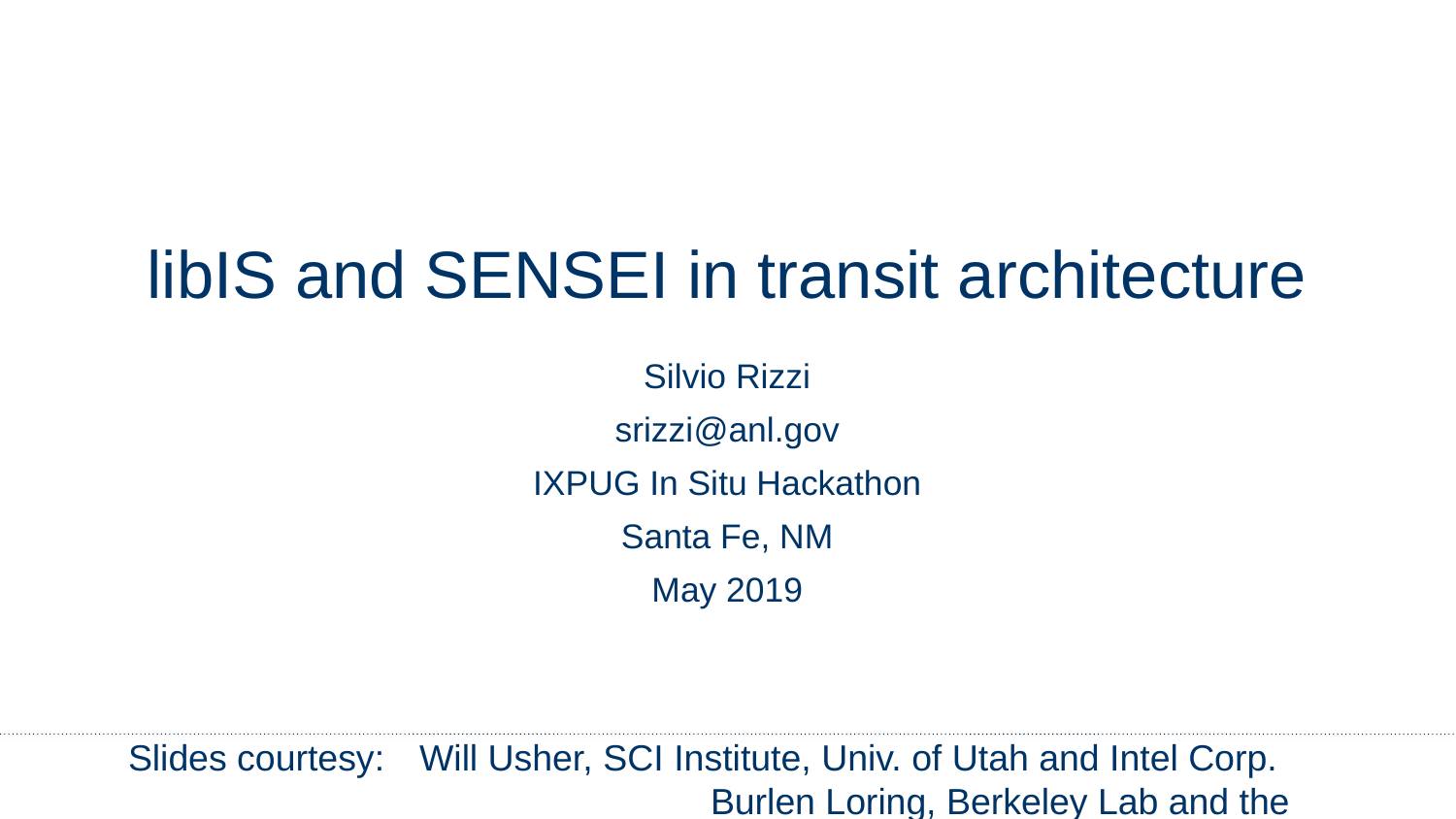

libIS and SENSEI in transit architecture
Silvio Rizzi
srizzi@anl.gov
IXPUG In Situ Hackathon
Santa Fe, NM
May 2019
Slides courtesy: 	Will Usher, SCI Institute, Univ. of Utah and Intel Corp.
				Burlen Loring, Berkeley Lab and the SENSEI team